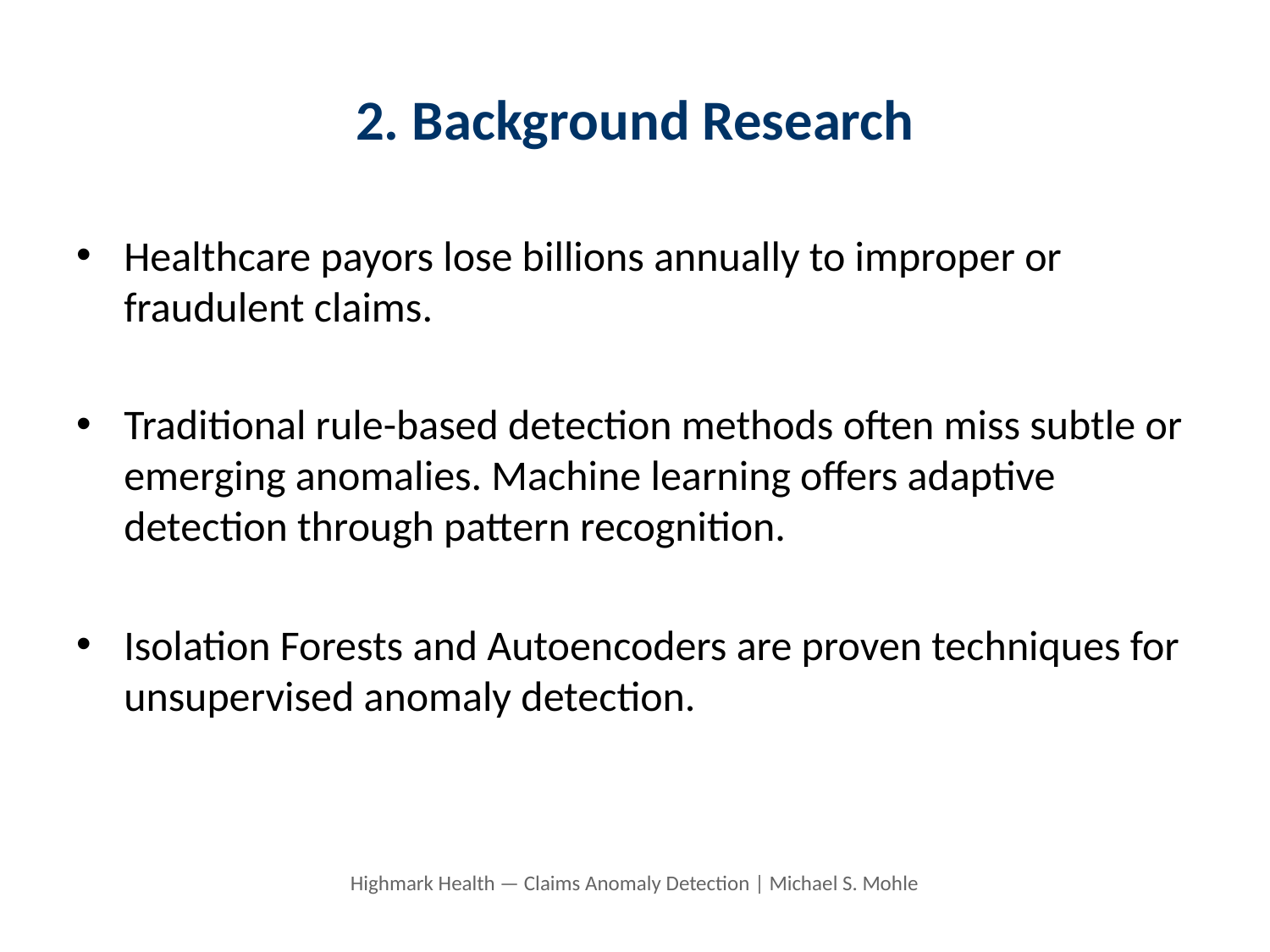

# 2. Background Research
Healthcare payors lose billions annually to improper or fraudulent claims.

Traditional rule-based detection methods often miss subtle or emerging anomalies. Machine learning offers adaptive detection through pattern recognition.

Isolation Forests and Autoencoders are proven techniques for unsupervised anomaly detection.
Highmark Health — Claims Anomaly Detection | Michael S. Mohle